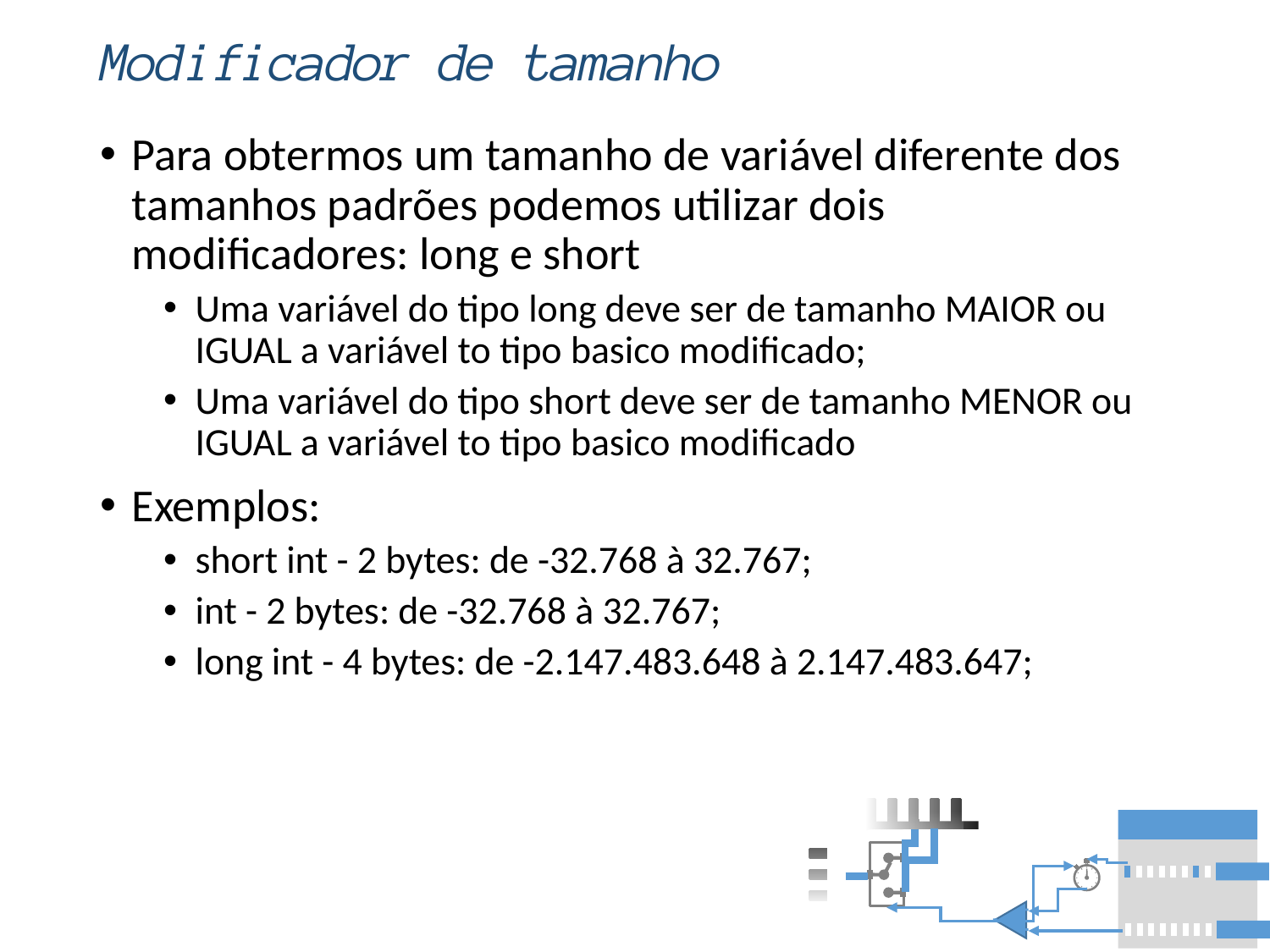

# Modificador de tamanho
Para obtermos um tamanho de variável diferente dos tamanhos padrões podemos utilizar dois modificadores: long e short
Uma variável do tipo long deve ser de tamanho MAIOR ou IGUAL a variável to tipo basico modificado;
Uma variável do tipo short deve ser de tamanho MENOR ou IGUAL a variável to tipo basico modificado
Exemplos:
short int - 2 bytes: de -32.768 à 32.767;
int - 2 bytes: de -32.768 à 32.767;
long int - 4 bytes: de -2.147.483.648 à 2.147.483.647;